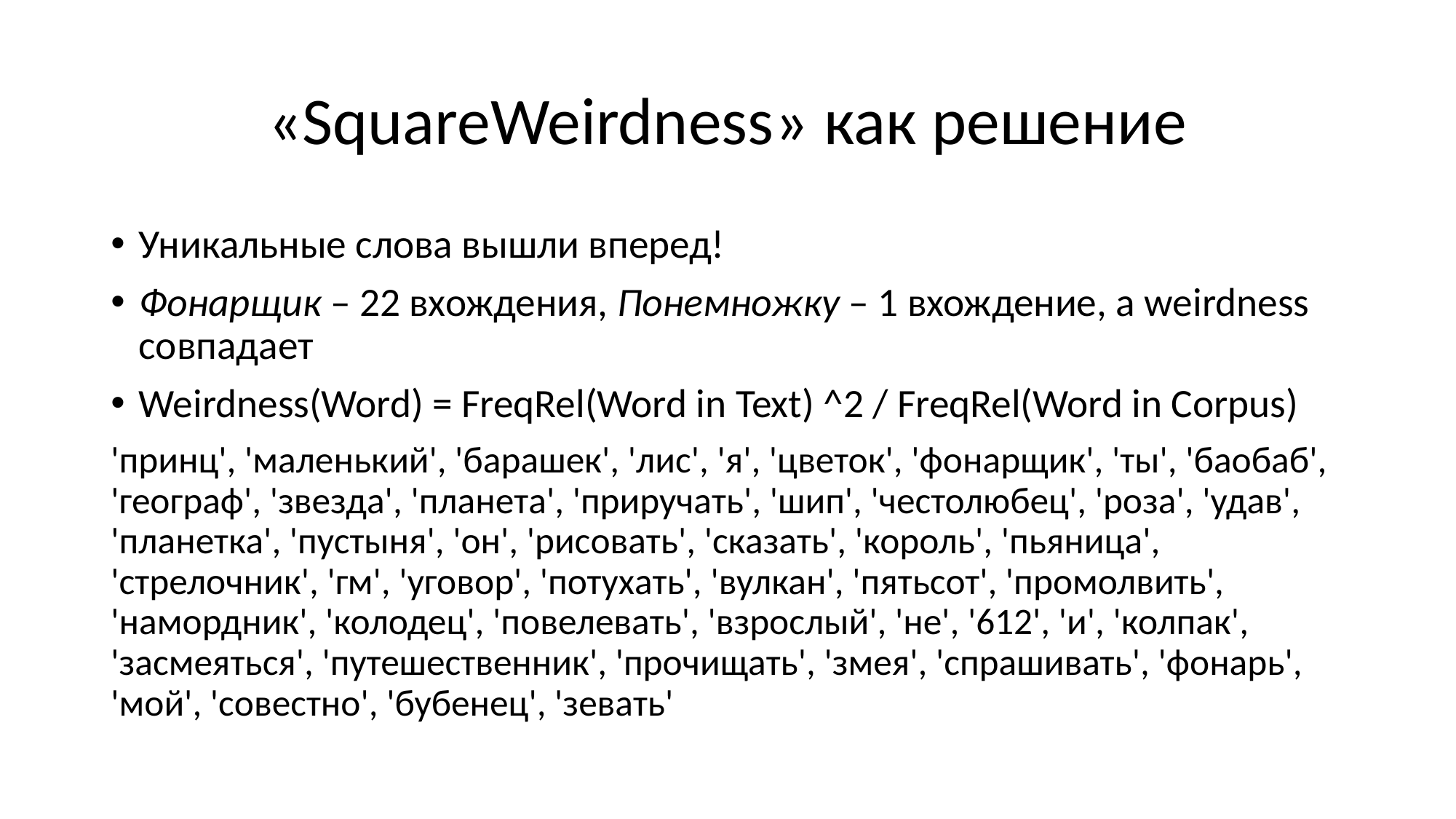

# «SquareWeirdness» как решение
Уникальные слова вышли вперед!
Фонарщик – 22 вхождения, Понемножку – 1 вхождение, а weirdness совпадает
Weirdness(Word) = FreqRel(Word in Text) ^2 / FreqRel(Word in Corpus)
'принц', 'маленький', 'барашек', 'лис', 'я', 'цветок', 'фонарщик', 'ты', 'баобаб', 'географ', 'звезда', 'планета', 'приручать', 'шип', 'честолюбец', 'роза', 'удав', 'планетка', 'пустыня', 'он', 'рисовать', 'сказать', 'король', 'пьяница', 'стрелочник', 'гм', 'уговор', 'потухать', 'вулкан', 'пятьсот', 'промолвить', 'намордник', 'колодец', 'повелевать', 'взрослый', 'не', '612', 'и', 'колпак', 'засмеяться', 'путешественник', 'прочищать', 'змея', 'спрашивать', 'фонарь', 'мой', 'совестно', 'бубенец', 'зевать'